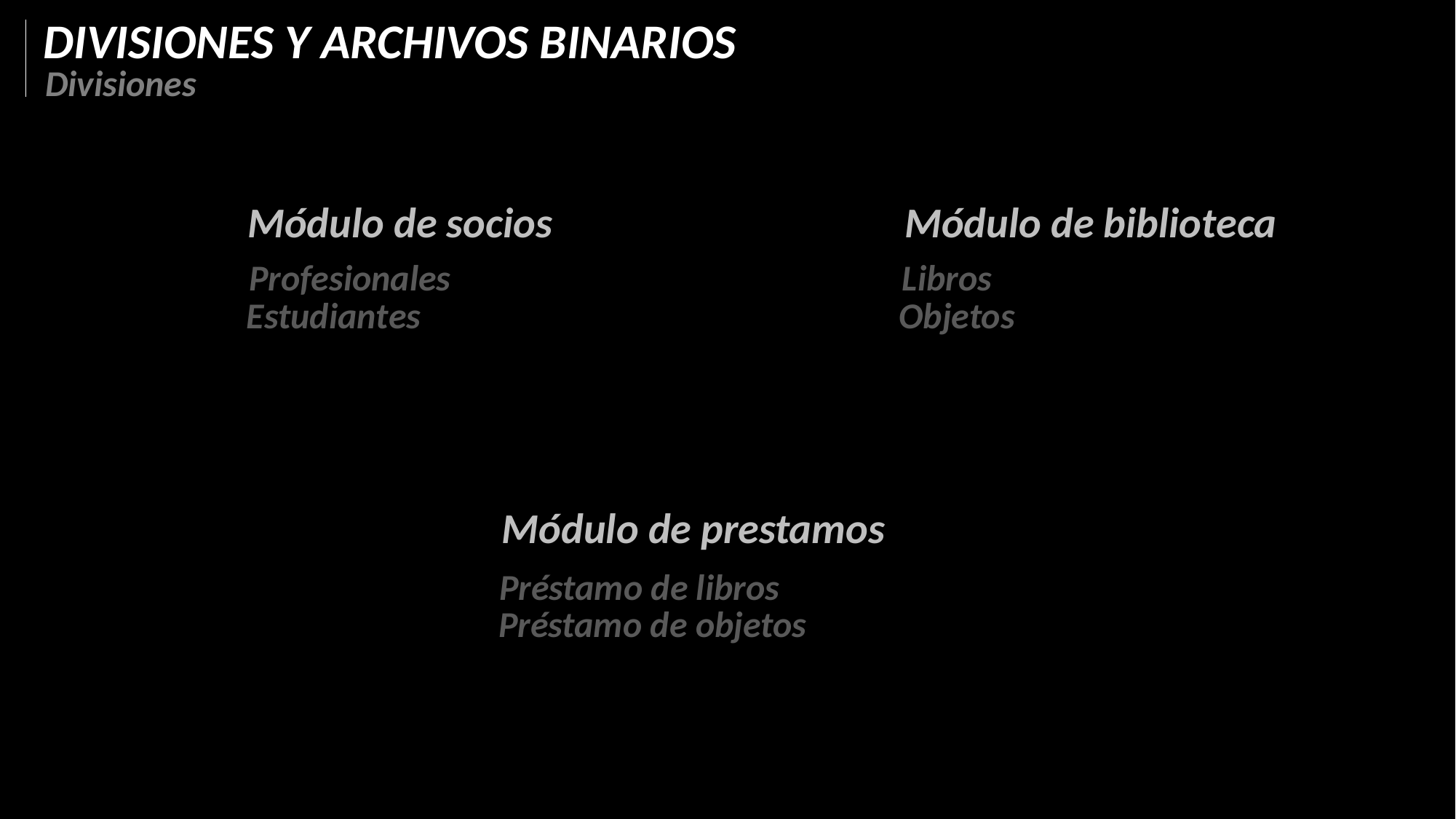

DIVISIONES Y ARCHIVOS BINARIOS
Divisiones
Módulo de socios
Módulo de biblioteca
Profesionales
Libros
Estudiantes
Objetos
Módulo de prestamos
Préstamo de libros
Préstamo de objetos